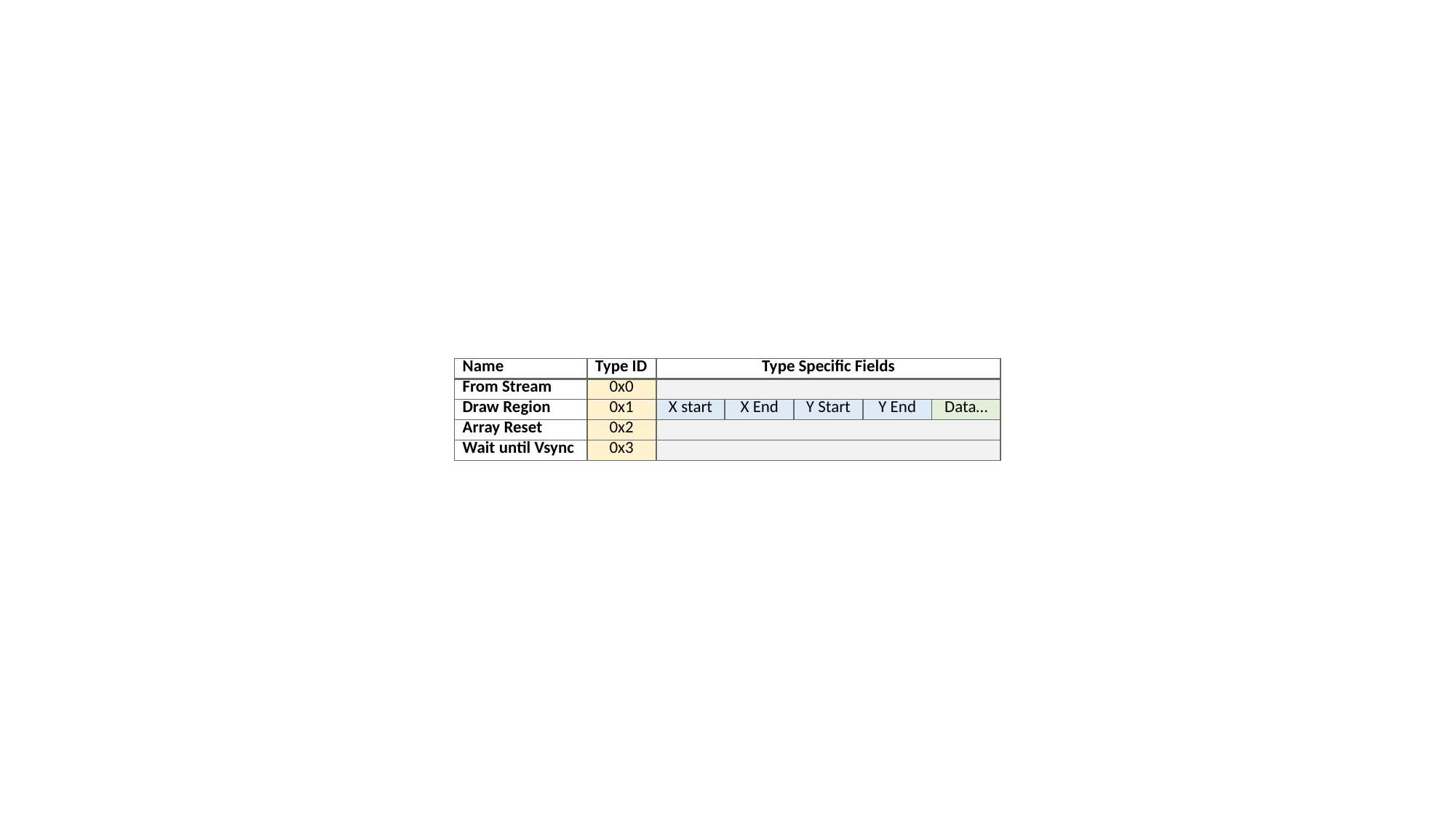

| Name | Type ID | Type Specific Fields |  |  |  |  |
| --- | --- | --- | --- | --- | --- | --- |
| From Stream | 0x0 |  |  |  |  |  |
| Draw Region | 0x1 | X start | X End | Y Start | Y End | Data… |
| Array Reset | 0x2 |  |  |  |  |  |
| Wait until Vsync | 0x3 |  |  |  |  |  |